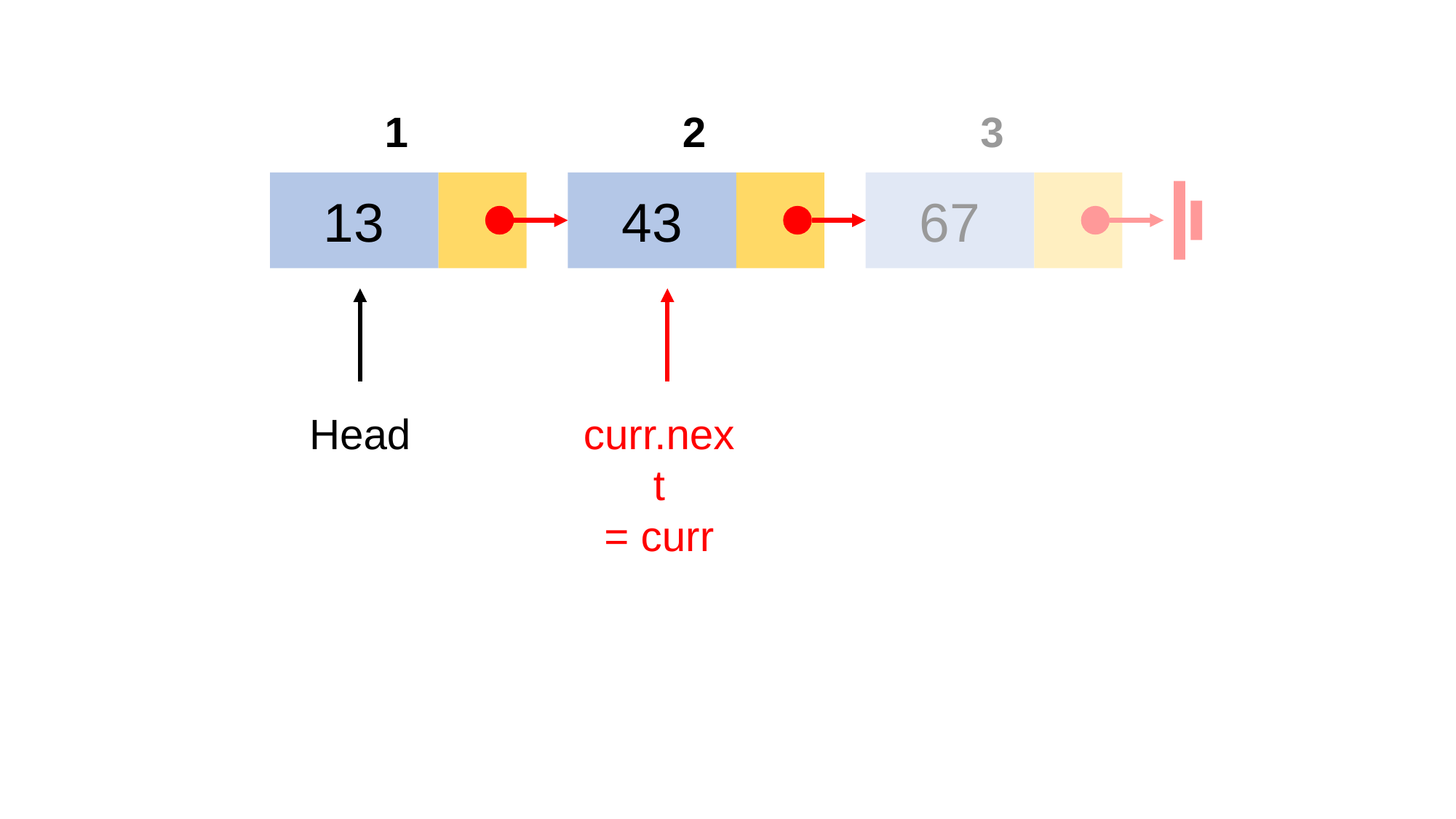

1
2
3
13

43

67

Head
curr.next
= curr